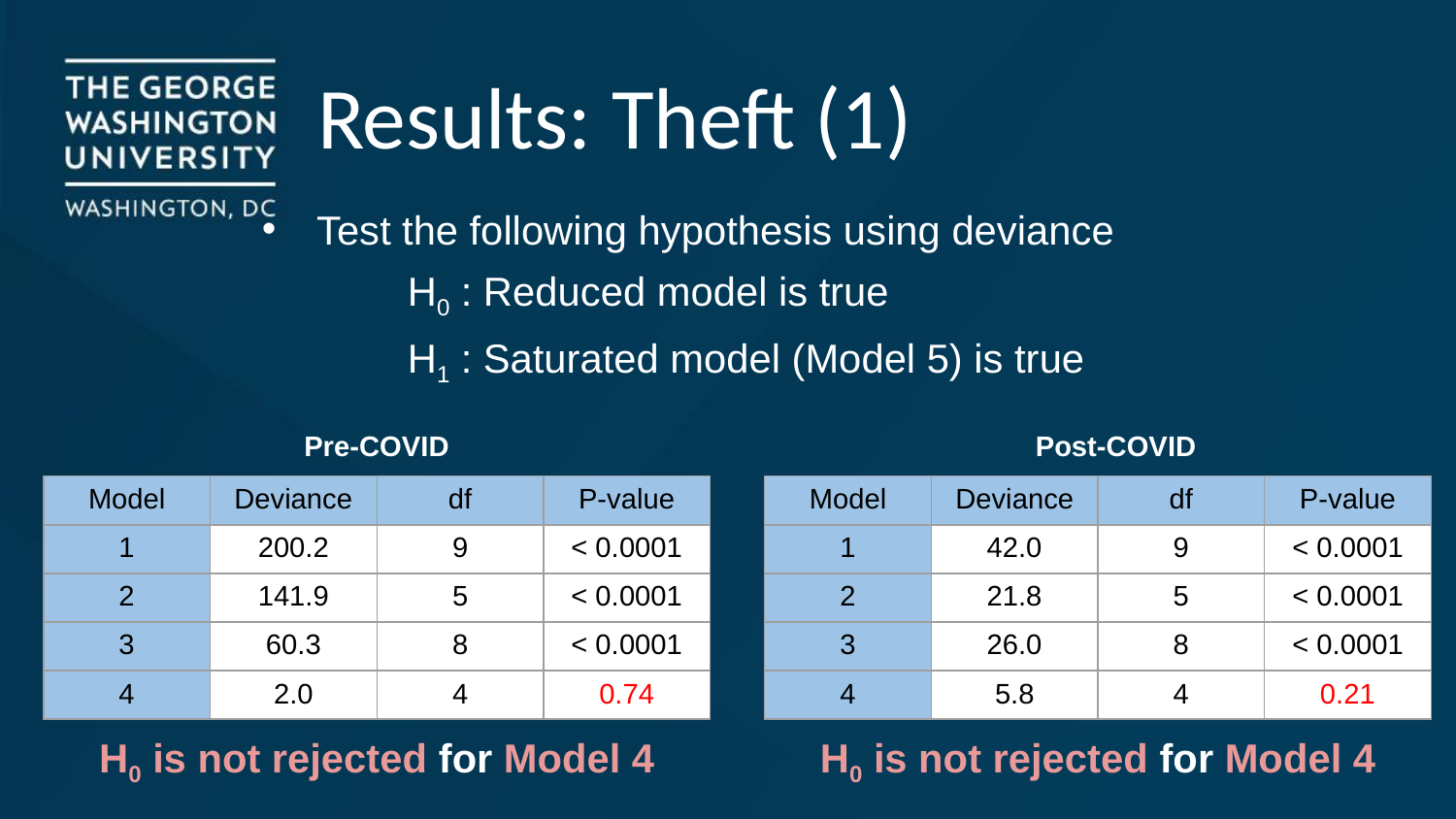

Results: Theft (1)
Test the following hypothesis using deviance
	H0 : Reduced model is true
	H1 : Saturated model (Model 5) is true
Pre-COVID
Post-COVID
| Model | Deviance | df | P-value |
| --- | --- | --- | --- |
| 1 | 200.2 | 9 | < 0.0001 |
| 2 | 141.9 | 5 | < 0.0001 |
| 3 | 60.3 | 8 | < 0.0001 |
| 4 | 2.0 | 4 | 0.74 |
| Model | Deviance | df | P-value |
| --- | --- | --- | --- |
| 1 | 42.0 | 9 | < 0.0001 |
| 2 | 21.8 | 5 | < 0.0001 |
| 3 | 26.0 | 8 | < 0.0001 |
| 4 | 5.8 | 4 | 0.21 |
H0 is not rejected for Model 4
H0 is not rejected for Model 4